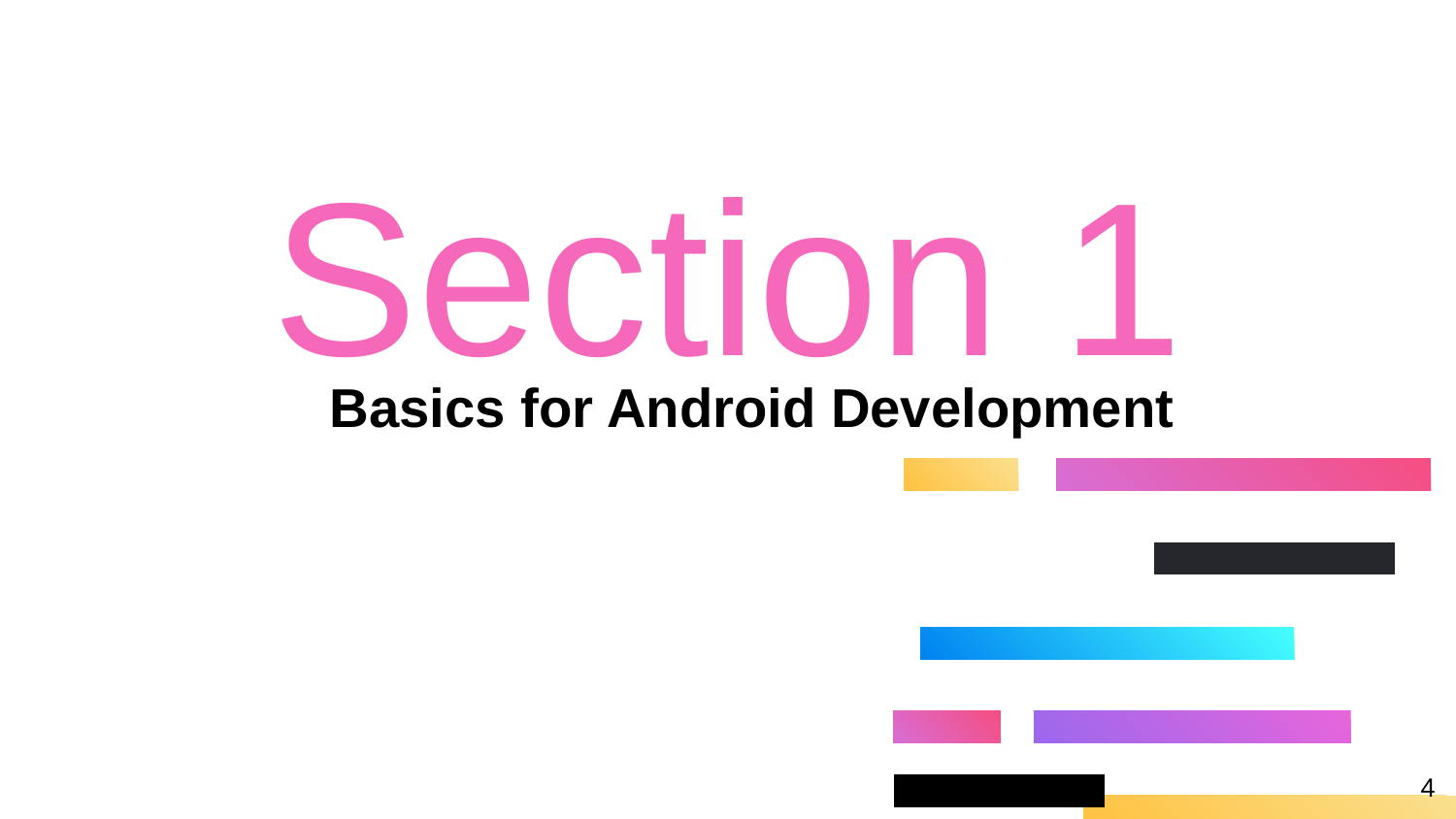

# Section 1
Basics for Android Development
4